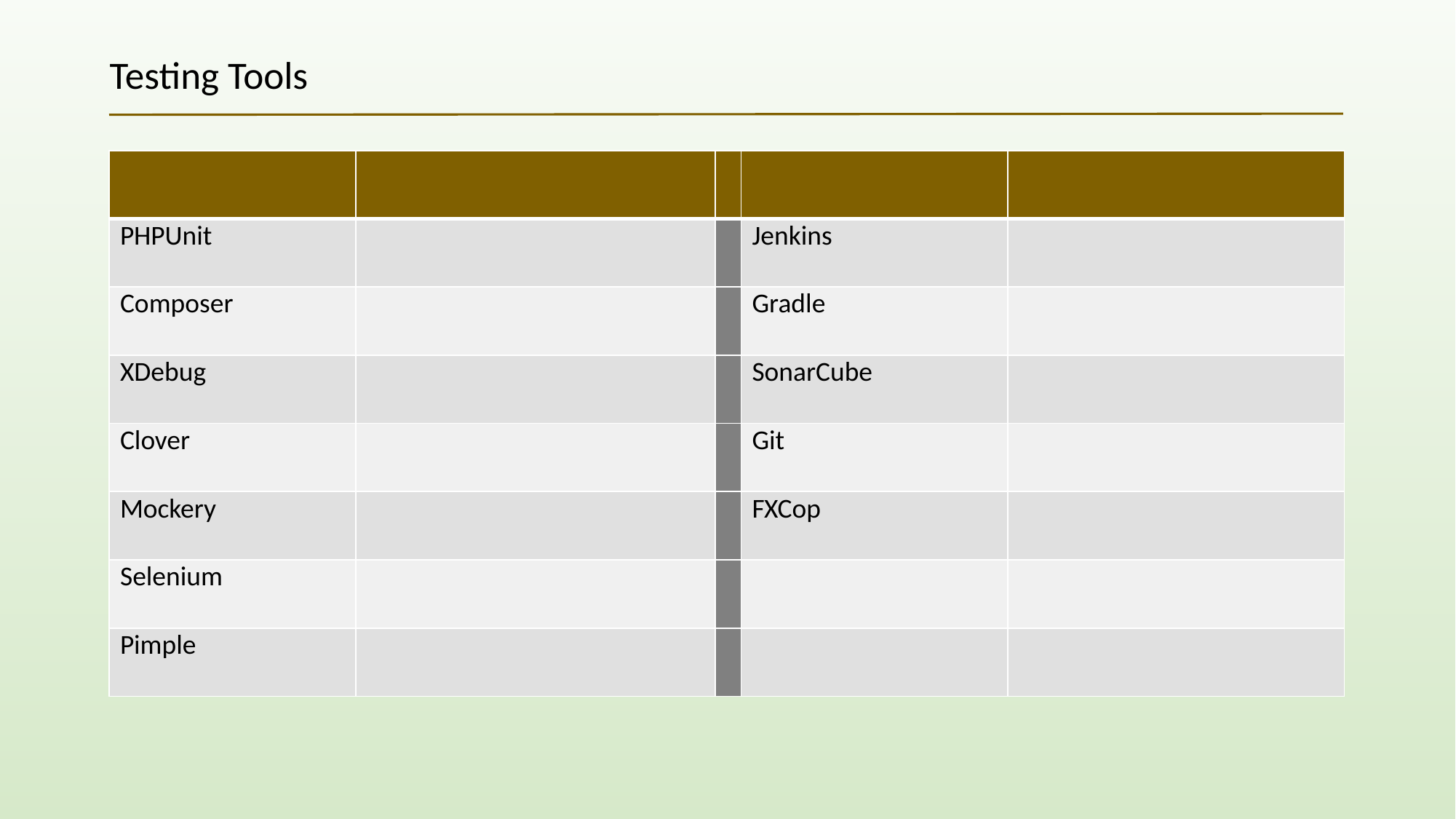

# Testing Tools
|  |  |  |  |  |
| --- | --- | --- | --- | --- |
| PHPUnit |  |  | Jenkins |  |
| Composer |  |  | Gradle |  |
| XDebug |  |  | SonarCube |  |
| Clover |  |  | Git |  |
| Mockery |  |  | FXCop |  |
| Selenium |  |  |  |  |
| Pimple |  |  |  |  |